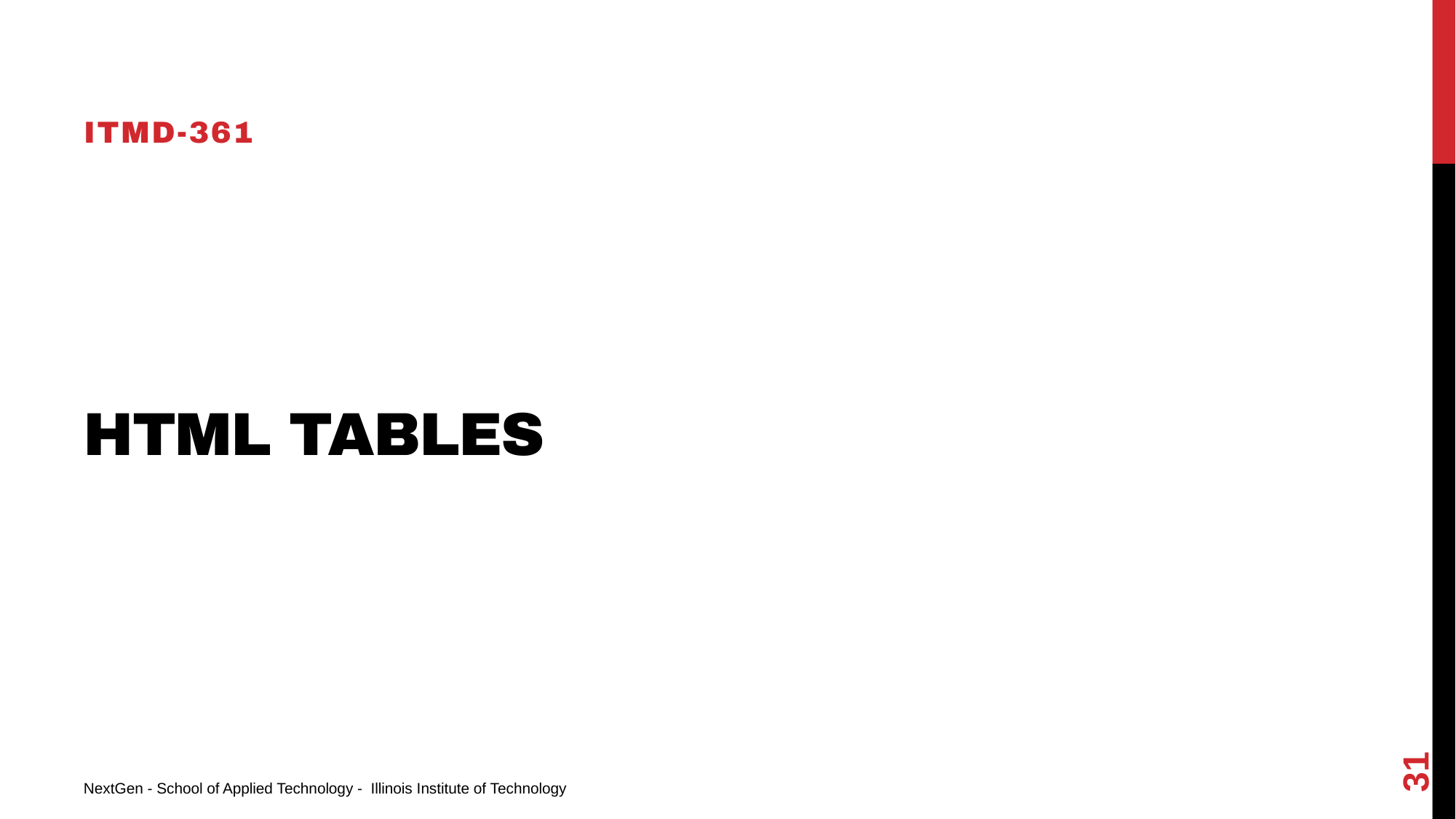

ITMD-361
# HTML Tables
31
NextGen - School of Applied Technology -  Illinois Institute of Technology